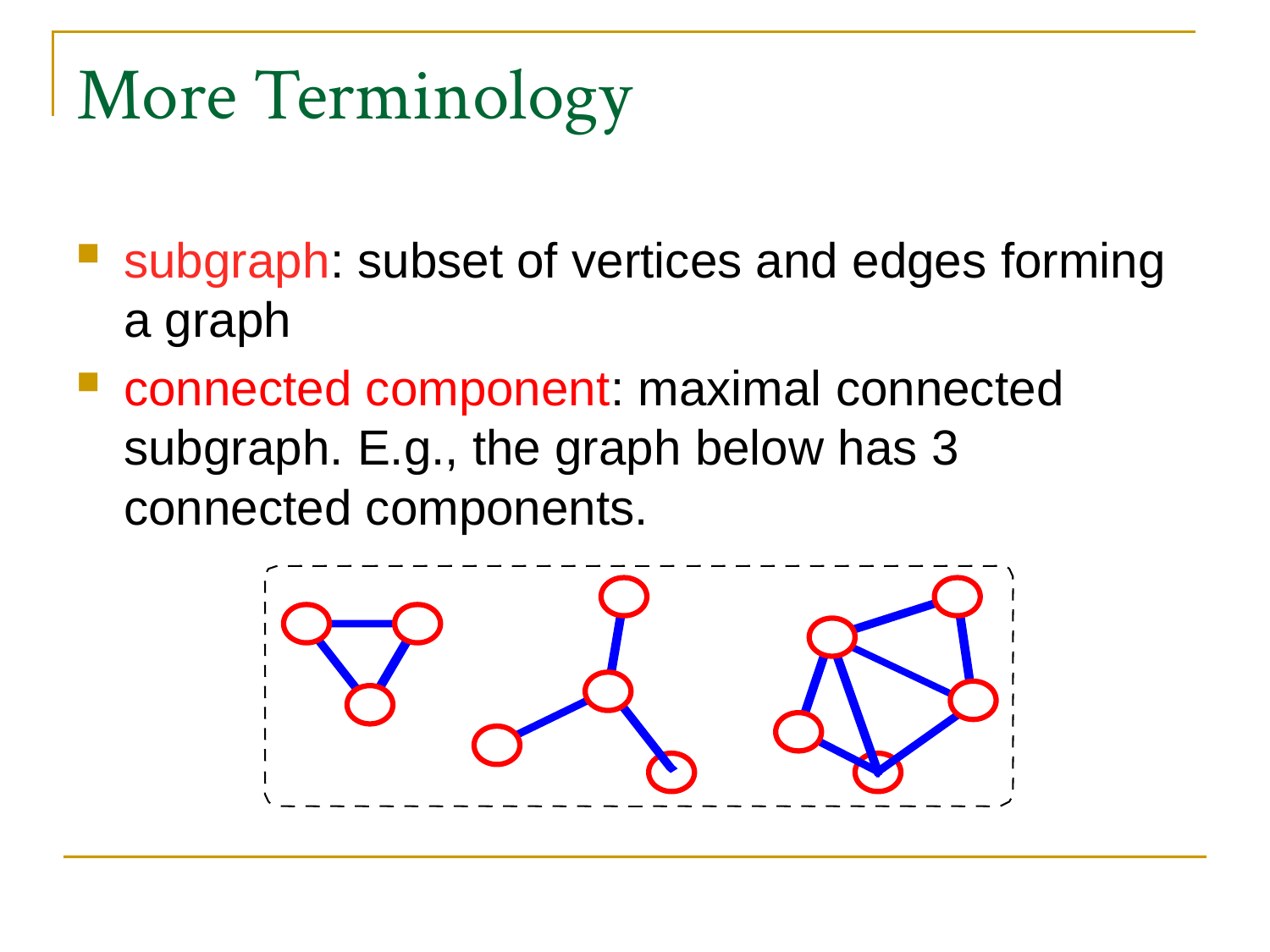

# More Terminology
subgraph: subset of vertices and edges forming a graph
connected component: maximal connected subgraph. E.g., the graph below has 3 connected components.